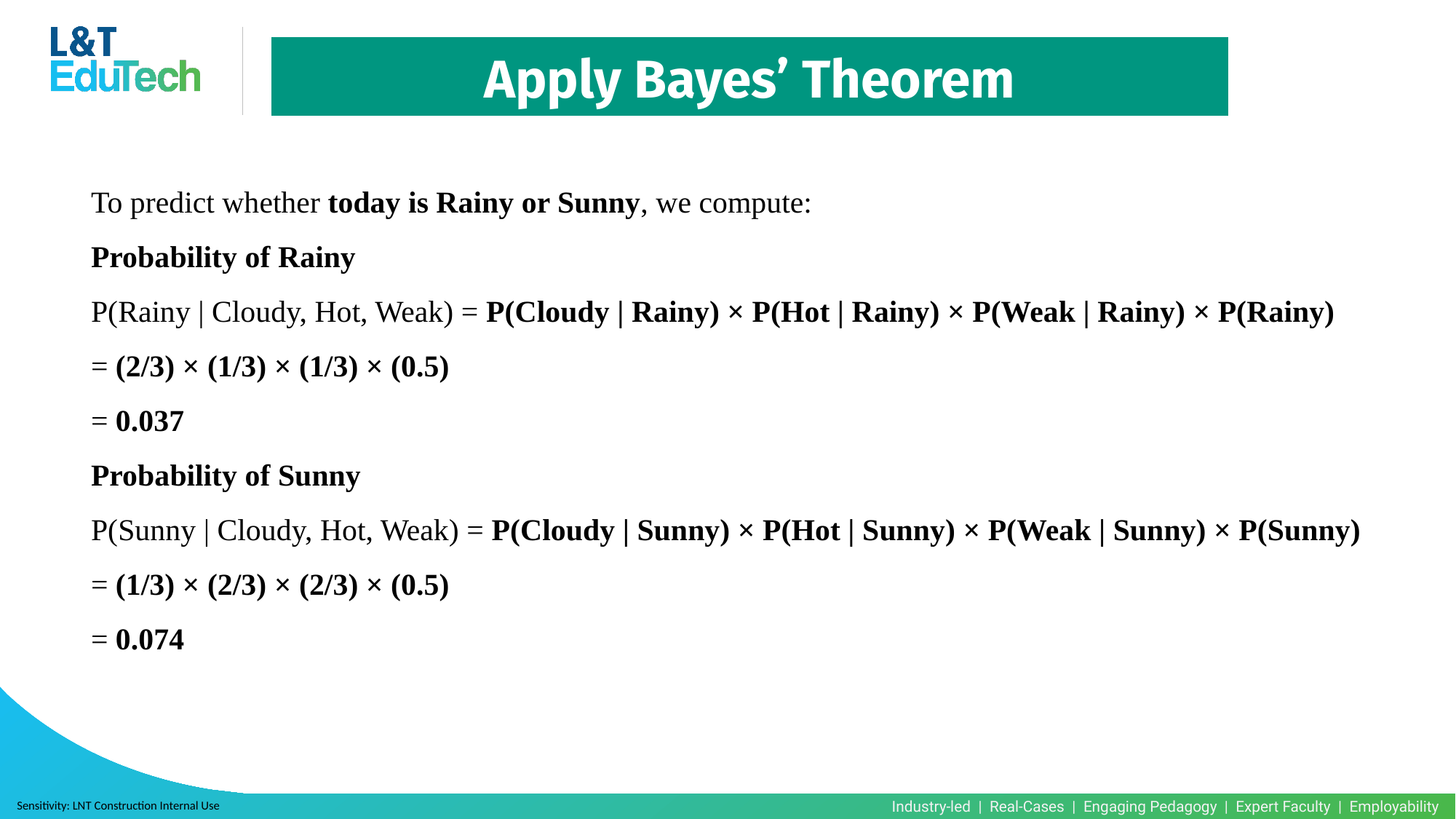

Apply Bayes’ Theorem
To predict whether today is Rainy or Sunny, we compute:
Probability of Rainy
P(Rainy | Cloudy, Hot, Weak) = P(Cloudy | Rainy) × P(Hot | Rainy) × P(Weak | Rainy) × P(Rainy)
= (2/3) × (1/3) × (1/3) × (0.5)
= 0.037
Probability of Sunny
P(Sunny | Cloudy, Hot, Weak) = P(Cloudy | Sunny) × P(Hot | Sunny) × P(Weak | Sunny) × P(Sunny)
= (1/3) × (2/3) × (2/3) × (0.5)
= 0.074